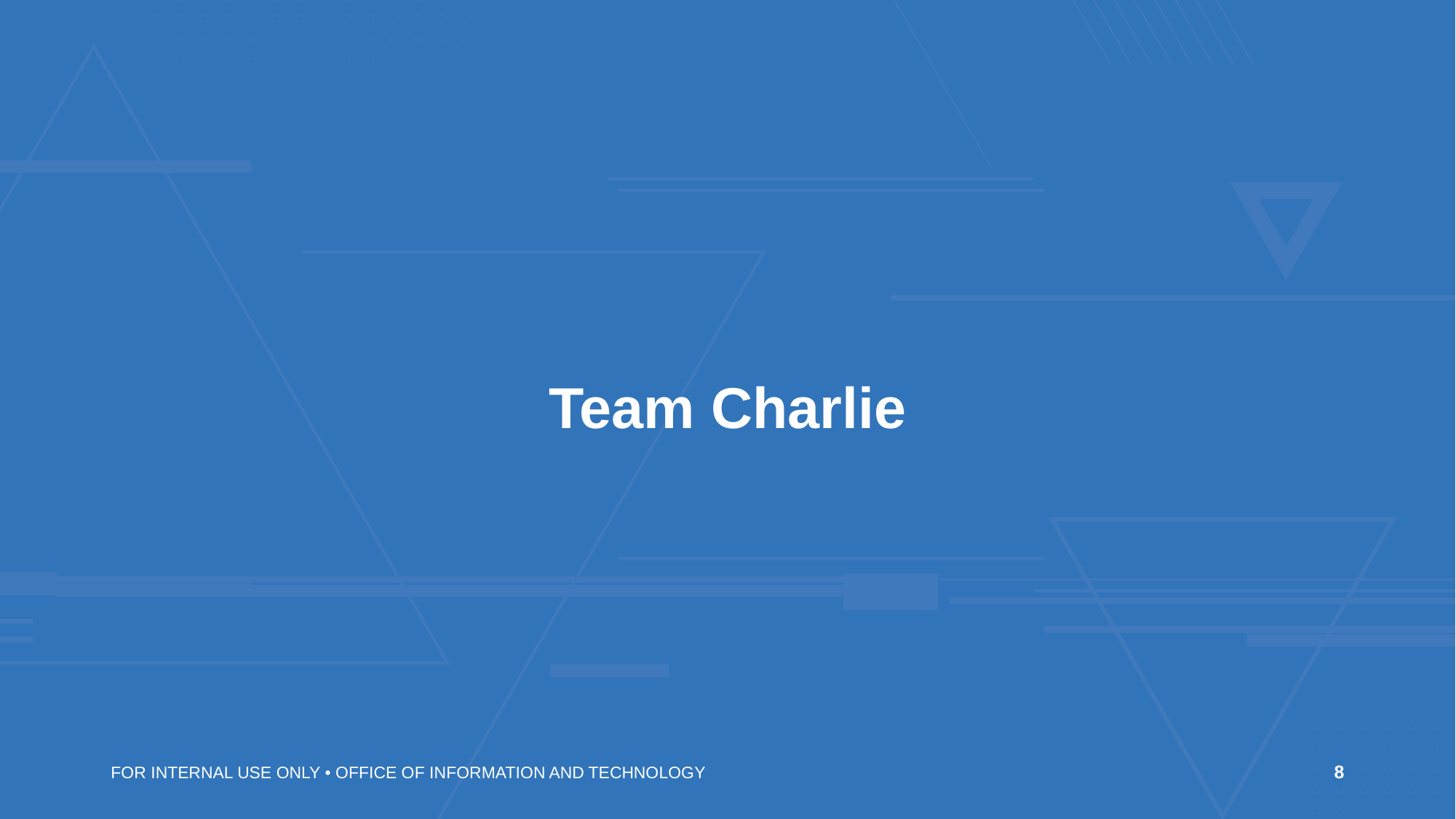

# Team Charlie
FOR INTERNAL USE ONLY • OFFICE OF INFORMATION AND TECHNOLOGY
8